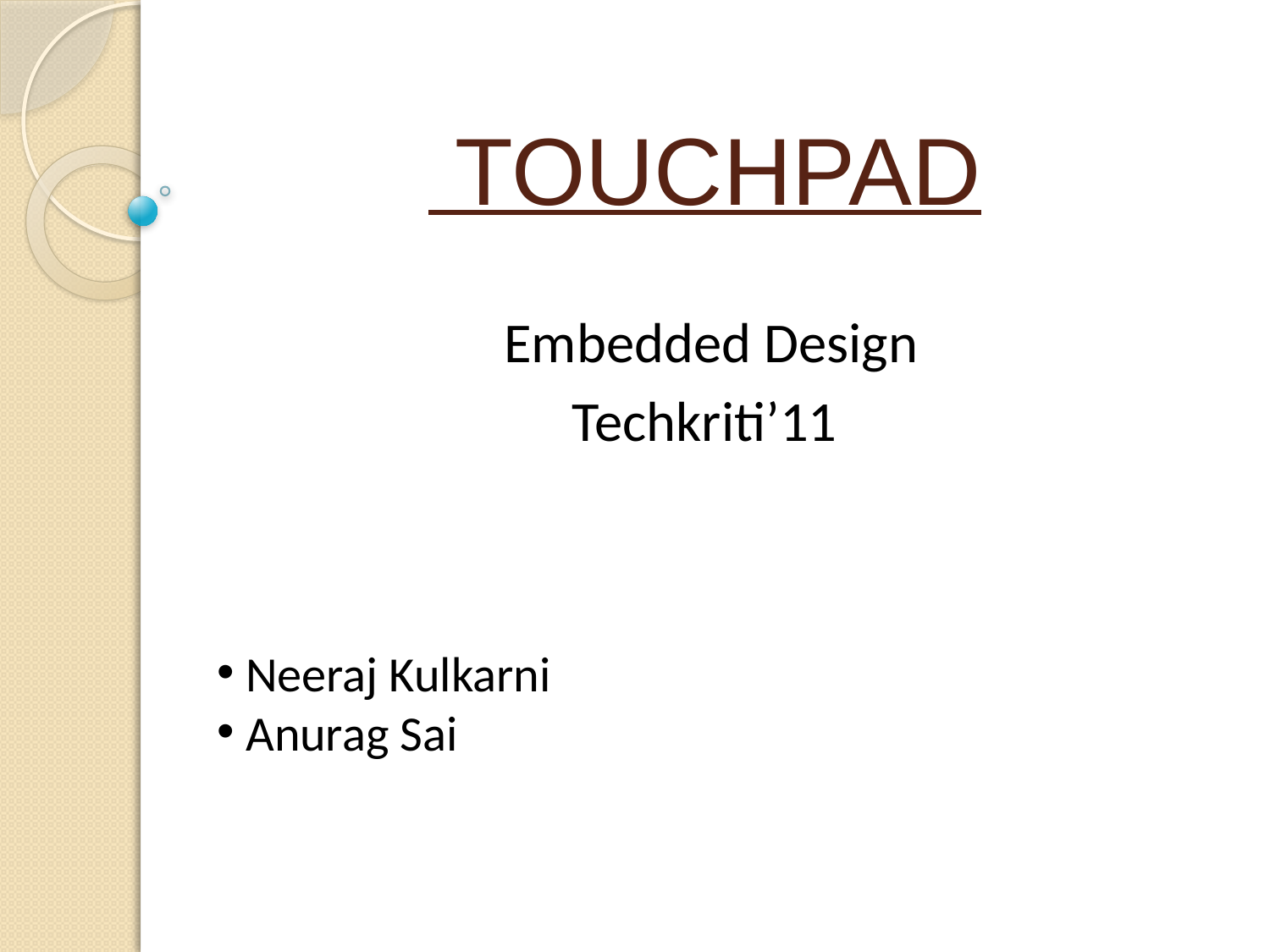

# TOUCHPAD
Embedded Design
Techkriti’11
 Neeraj Kulkarni
 Anurag Sai